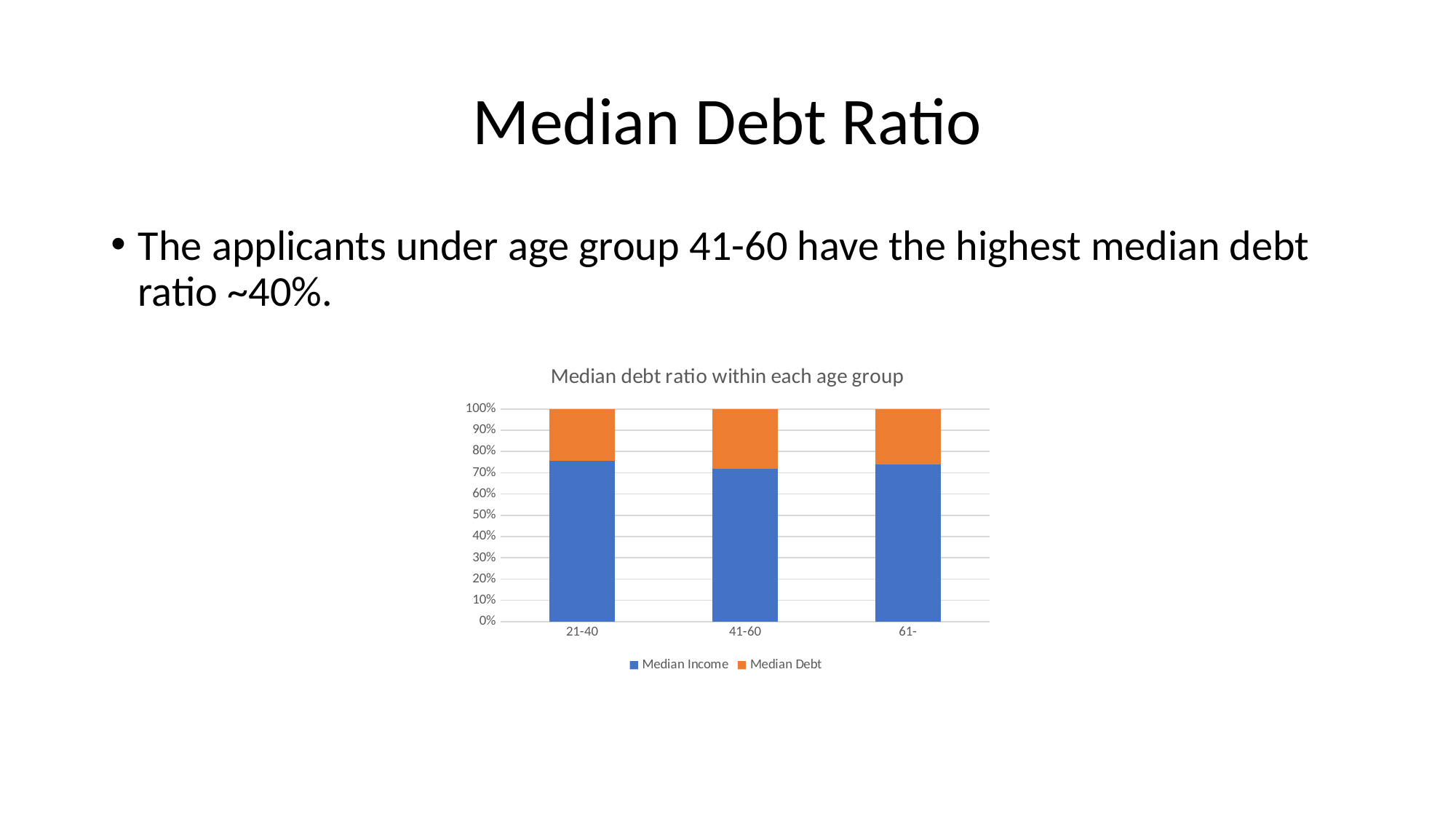

# Median Debt Ratio
The applicants under age group 41-60 have the highest median debt ratio ~40%.

### Chart: Median debt ratio within each age group

| Category | Median Income | Median Debt  |
|---|---|---|
| 21-40 | 4150.0 | 1327.0 |
| 41-60 | 6200.0 | 2430.0 |
| 61- | 5223.0 | 1847.0 |